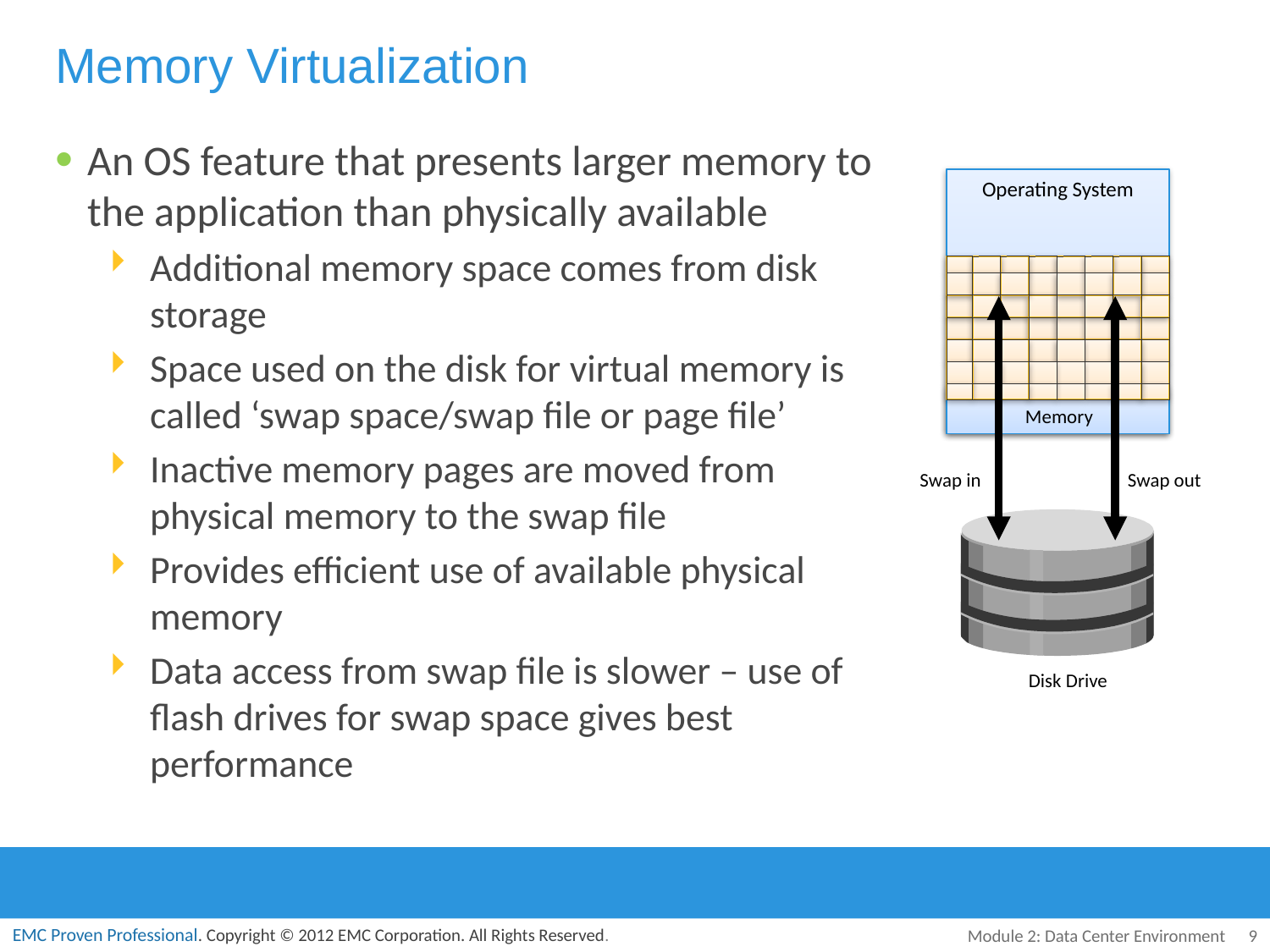

# Memory Virtualization
An OS feature that presents larger memory to the application than physically available
Additional memory space comes from disk storage
Space used on the disk for virtual memory is called ‘swap space/swap file or page file’
Inactive memory pages are moved from physical memory to the swap file
Provides efficient use of available physical memory
Data access from swap file is slower – use of flash drives for swap space gives best performance

Operating System

Memory
Swap in

Swap out
Disk Drive
Module 2: Data Center Environment
9